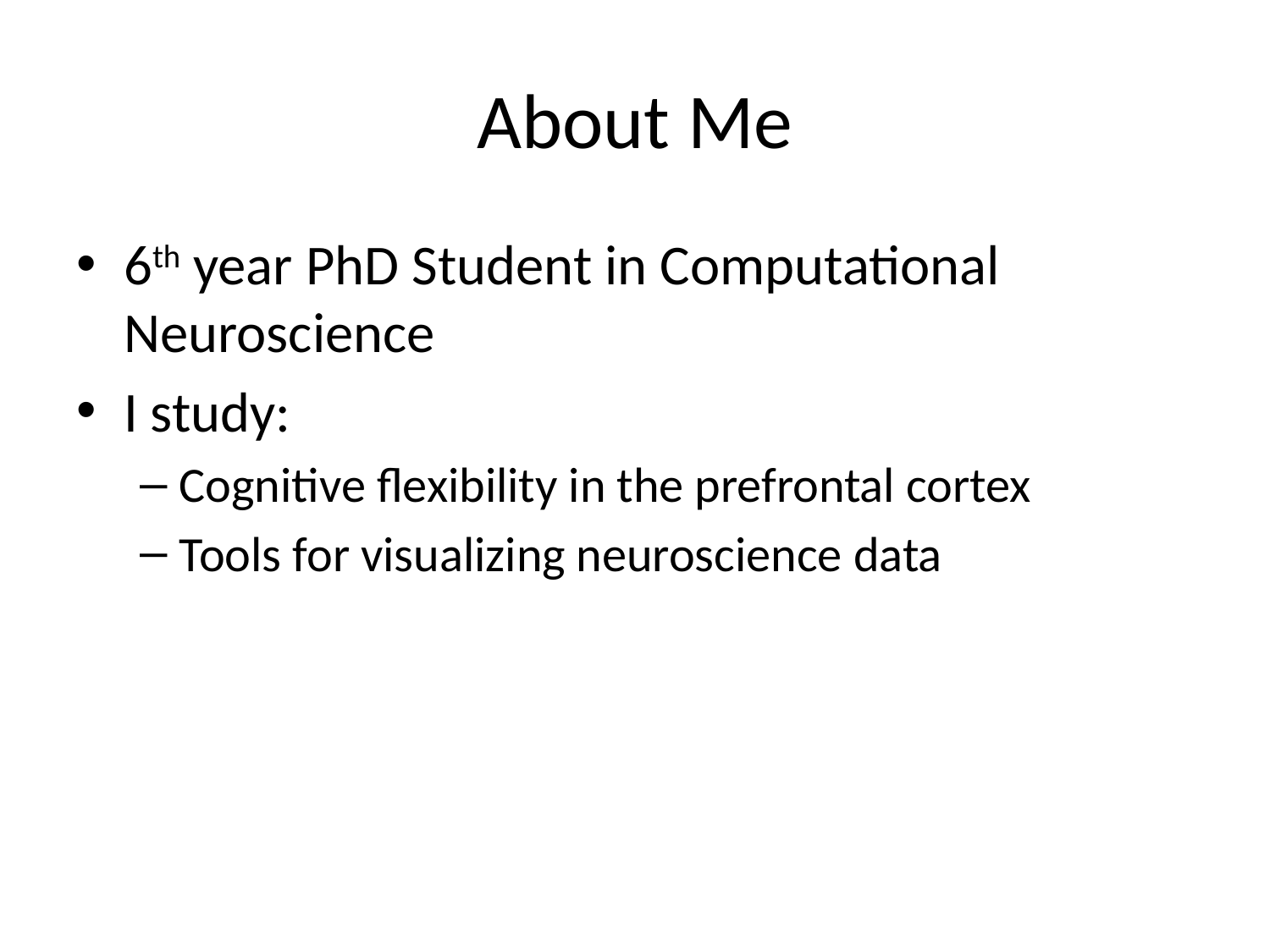

# About Me
6th year PhD Student in Computational Neuroscience
I study:
Cognitive flexibility in the prefrontal cortex
Tools for visualizing neuroscience data